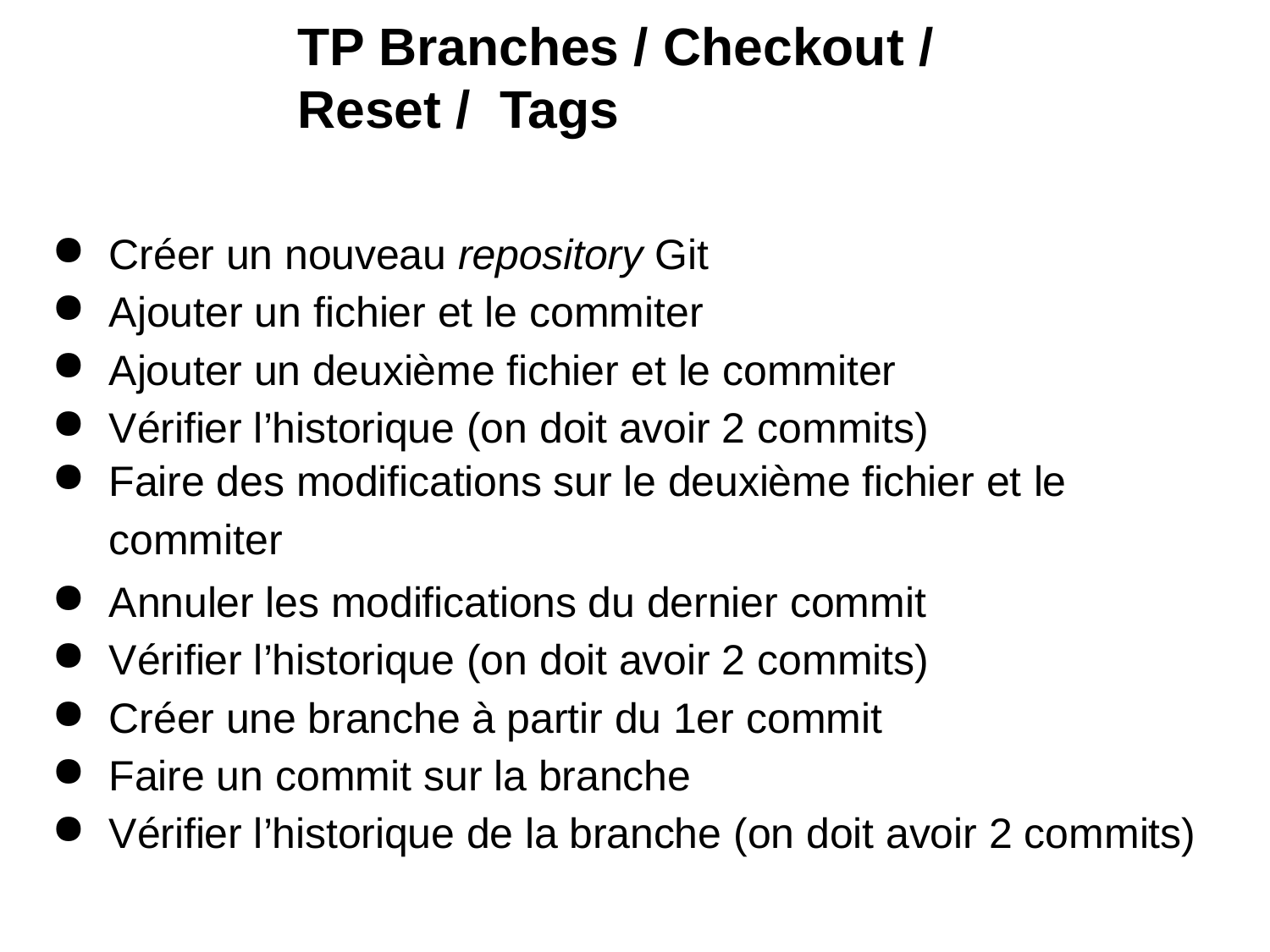

# TP Branches / Checkout / Reset /  Tags
Créer un nouveau repository Git
Ajouter un fichier et le commiter
Ajouter un deuxième fichier et le commiter
Vérifier l’historique (on doit avoir 2 commits)
Faire des modifications sur le deuxième fichier et le
commiter
Annuler les modifications du dernier commit
Vérifier l’historique (on doit avoir 2 commits)
Créer une branche à partir du 1er commit
Faire un commit sur la branche
Vérifier l’historique de la branche (on doit avoir 2 commits)